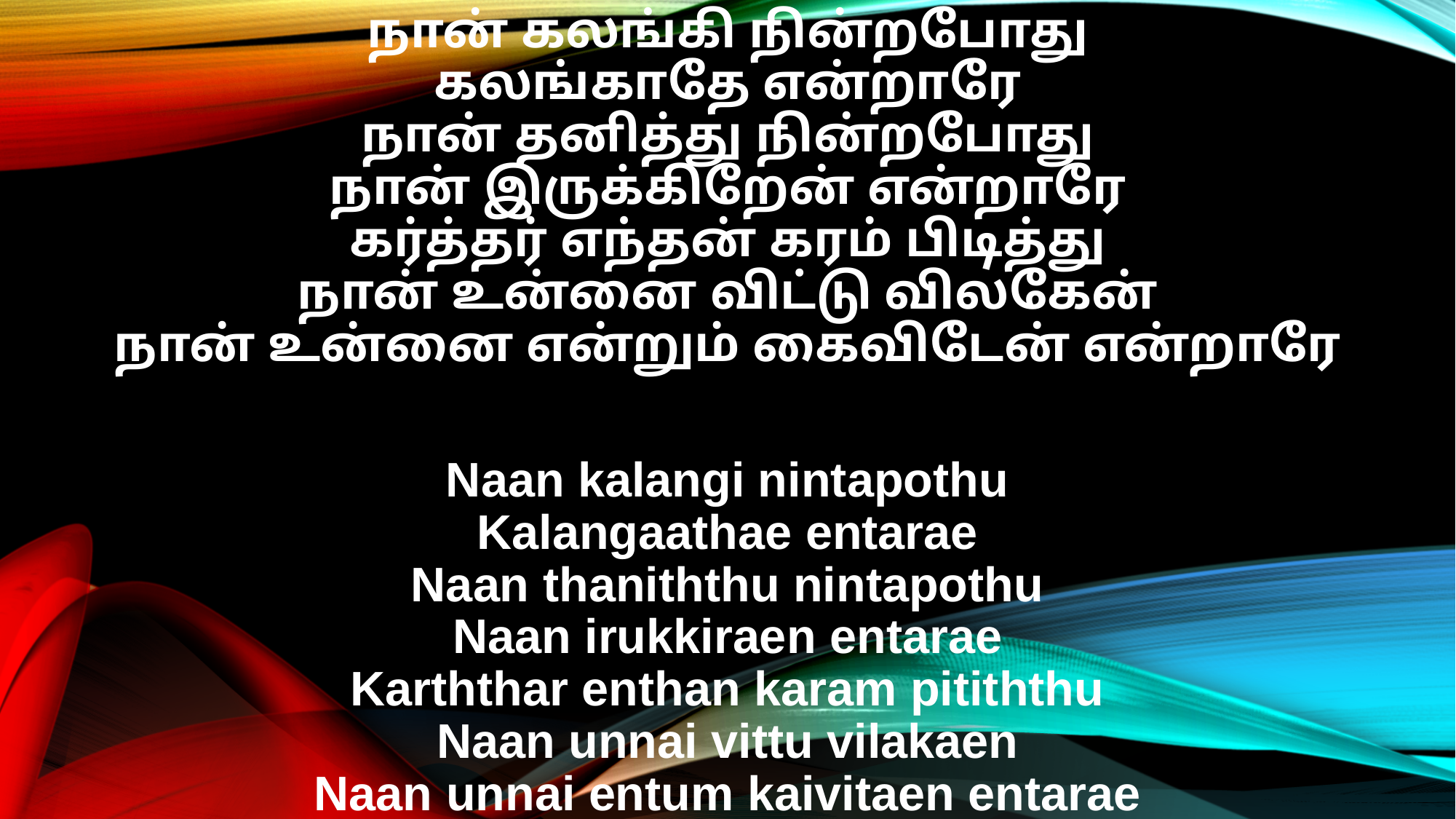

நான் கலங்கி நின்றபோது
கலங்காதே என்றாரே
நான் தனித்து நின்றபோது
நான் இருக்கிறேன் என்றாரே
கர்த்தர் எந்தன் கரம் பிடித்து
நான் உன்னை விட்டு விலகேன்
நான் உன்னை என்றும் கைவிடேன் என்றாரே

Naan kalangi nintapothu
Kalangaathae entarae
Naan thaniththu nintapothu
Naan irukkiraen entarae
Karththar enthan karam pitiththu
Naan unnai vittu vilakaen
Naan unnai entum kaivitaen entarae